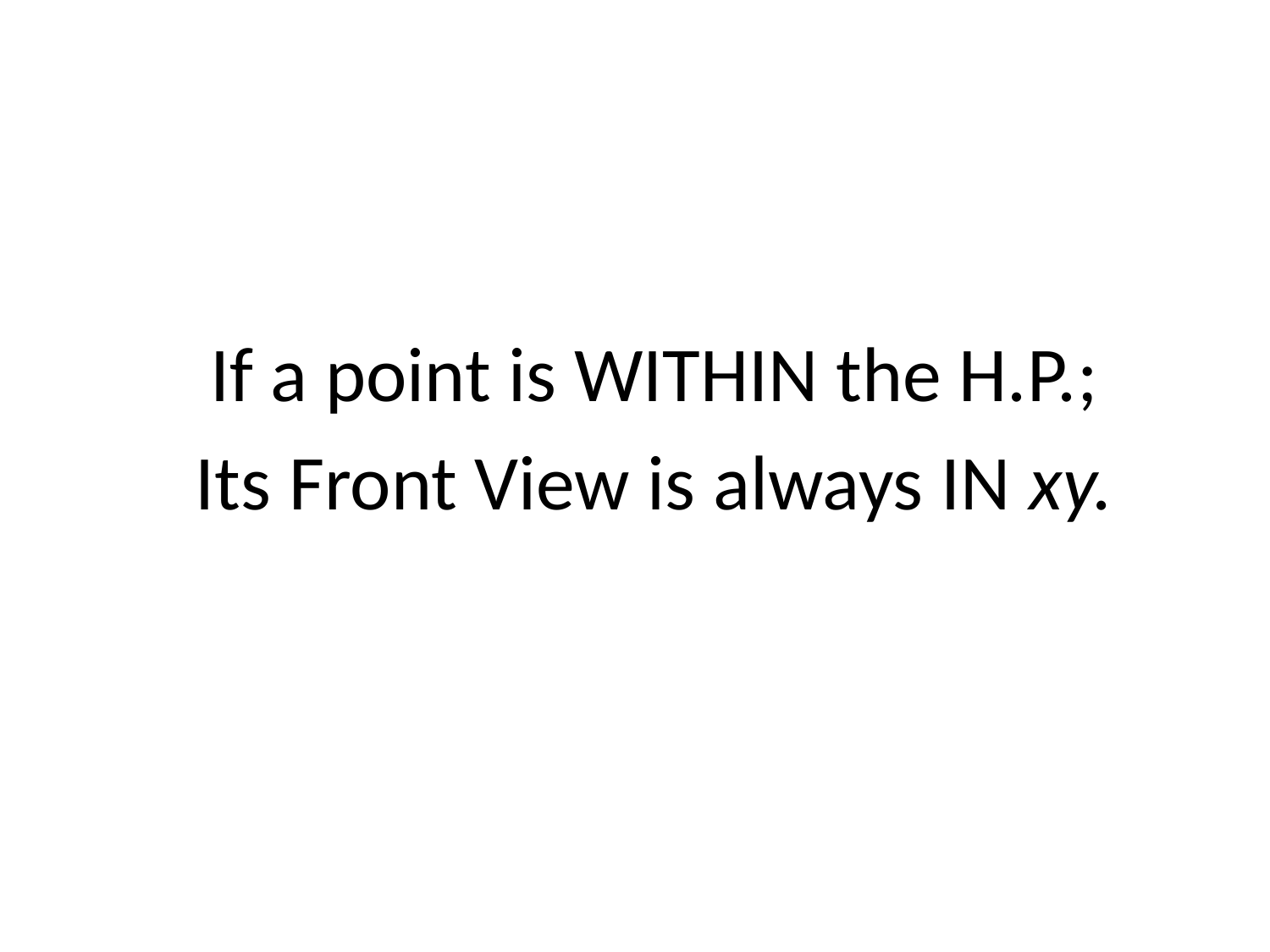

If a point is WITHIN the H.P.;
Its Front View is always IN xy.